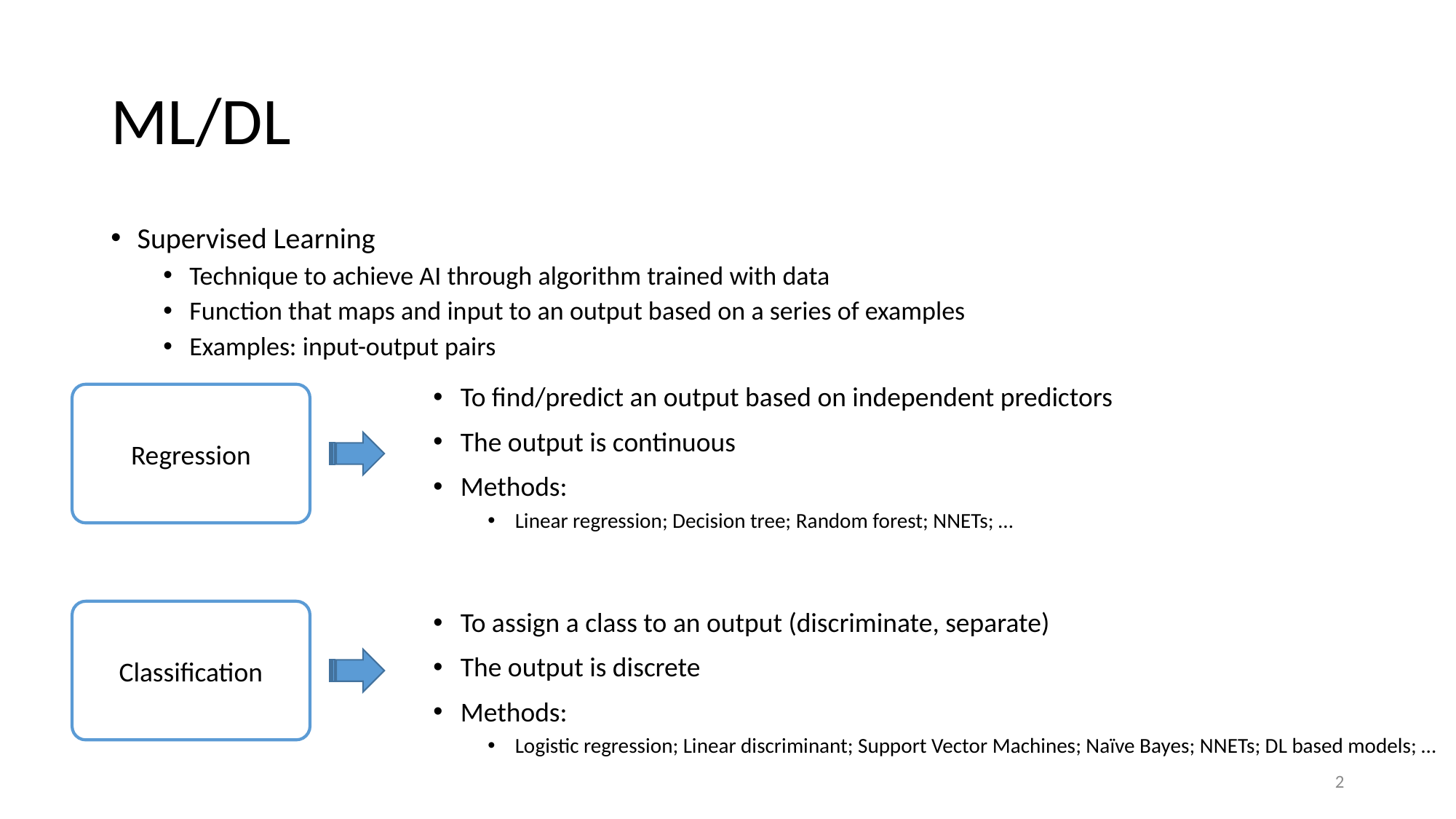

# ML/DL
Supervised Learning
Technique to achieve AI through algorithm trained with data
Function that maps and input to an output based on a series of examples
Examples: input-output pairs

To find/predict an output based on independent predictors
The output is continuous
Methods:
Linear regression; Decision tree; Random forest; NNETs; …

To assign a class to an output (discriminate, separate)
The output is discrete
Methods:
Logistic regression; Linear discriminant; Support Vector Machines; Naïve Bayes; NNETs; DL based models; …
Regression

Classification

2